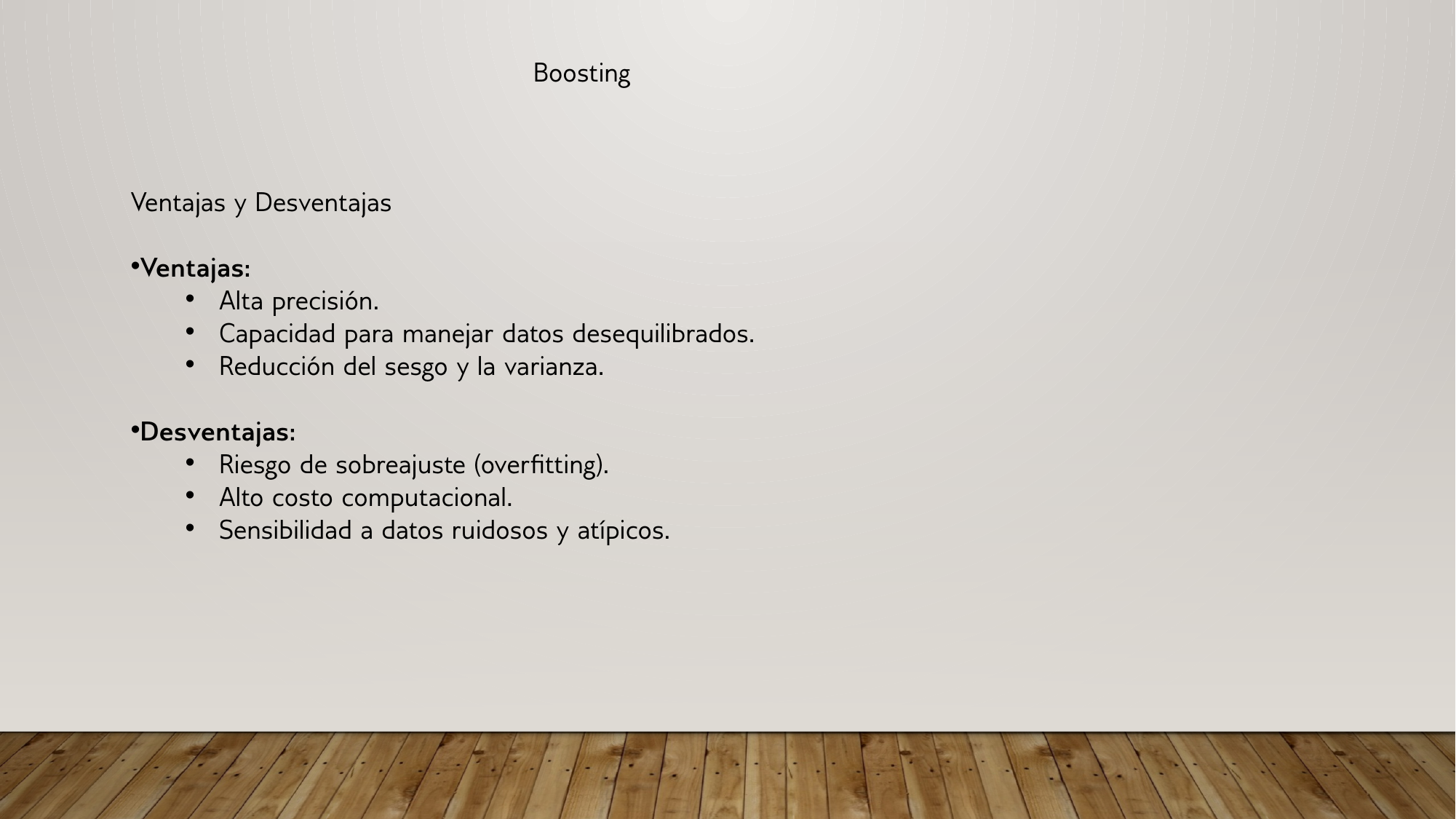

Boosting
Ventajas y Desventajas

Ventajas:
Alta precisión.
Capacidad para manejar datos desequilibrados.
Reducción del sesgo y la varianza.

Desventajas:
Riesgo de sobreajuste (overfitting).
Alto costo computacional.
Sensibilidad a datos ruidosos y atípicos.